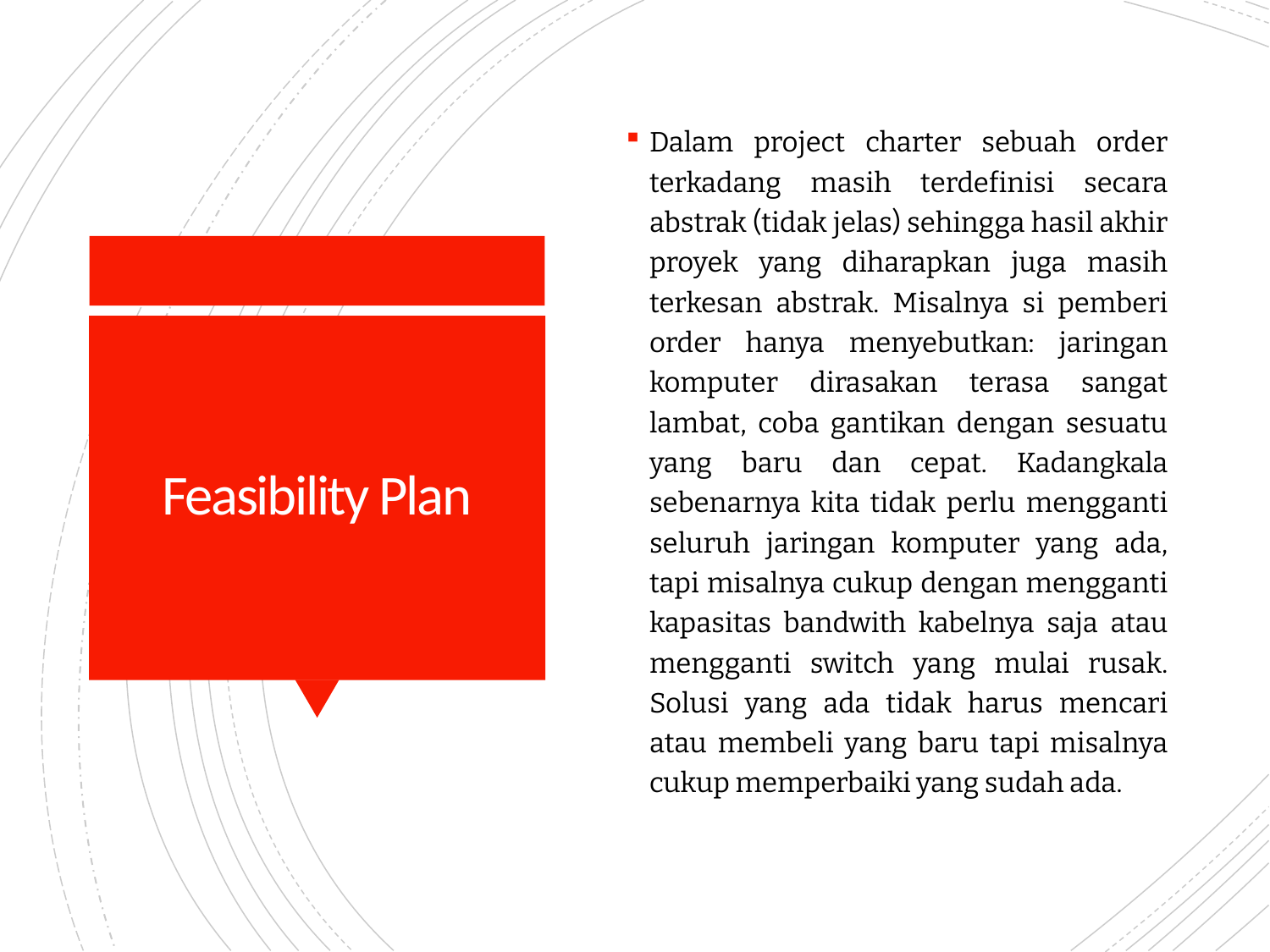

Dalam project charter sebuah order terkadang masih terdefinisi secara abstrak (tidak jelas) sehingga hasil akhir proyek yang diharapkan juga masih terkesan abstrak. Misalnya si pemberi order hanya menyebutkan: jaringan komputer dirasakan terasa sangat lambat, coba gantikan dengan sesuatu yang baru dan cepat. Kadangkala sebenarnya kita tidak perlu mengganti seluruh jaringan komputer yang ada, tapi misalnya cukup dengan mengganti kapasitas bandwith kabelnya saja atau mengganti switch yang mulai rusak. Solusi yang ada tidak harus mencari atau membeli yang baru tapi misalnya cukup memperbaiki yang sudah ada.

# Feasibility Plan